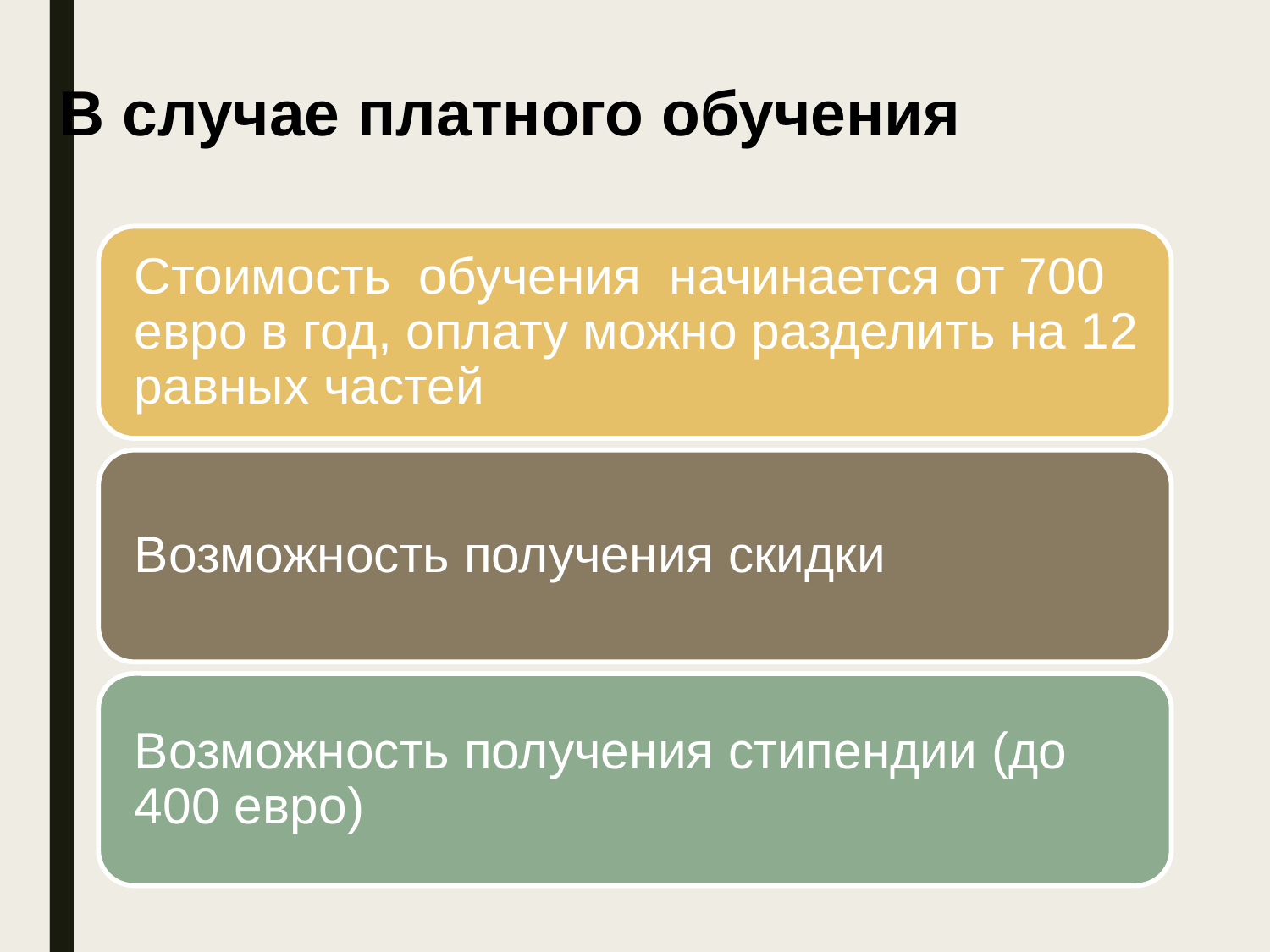

В случае платного обучения
Стоимость  обучения  начинается от 700 евро в год, оплату можно разделить на 12 равных частей
Возможность получения скидки
Возможность получения стипендии (до 400 евро)